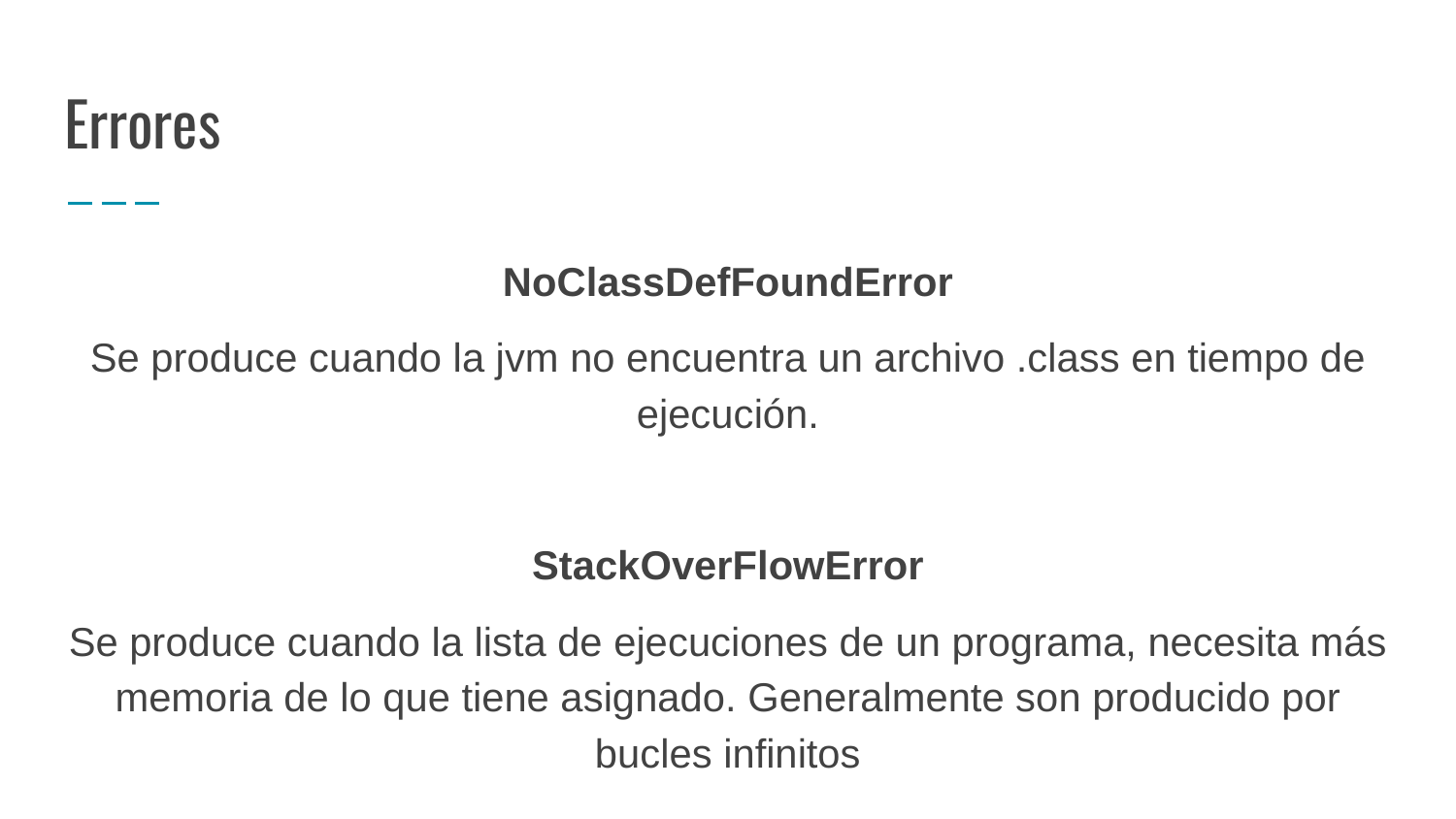

# Errores
NoClassDefFoundError
Se produce cuando la jvm no encuentra un archivo .class en tiempo de ejecución.

StackOverFlowError
Se produce cuando la lista de ejecuciones de un programa, necesita más memoria de lo que tiene asignado. Generalmente son producido por bucles infinitos